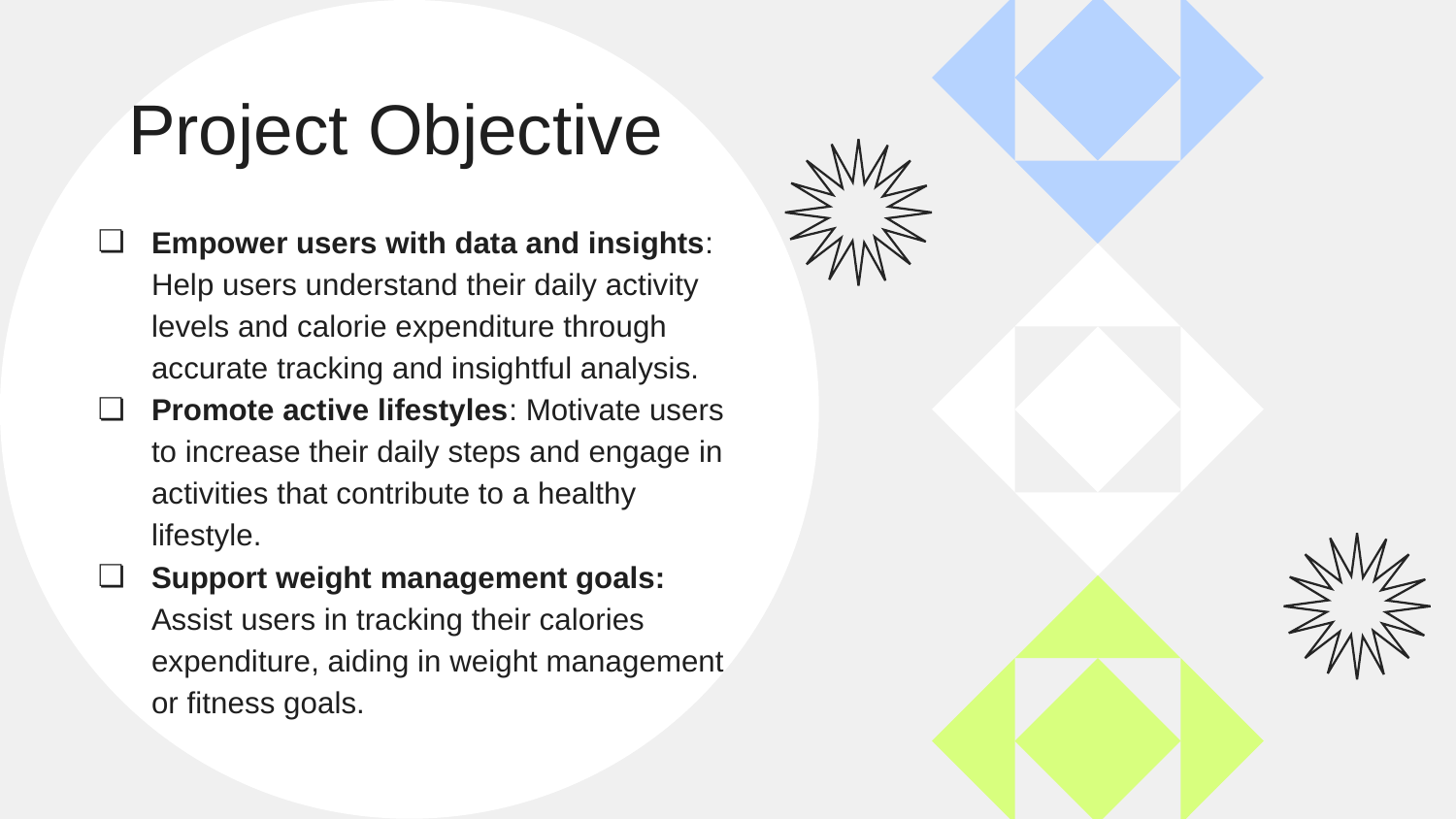

# Project Objective
Empower users with data and insights: Help users understand their daily activity levels and calorie expenditure through accurate tracking and insightful analysis.
Promote active lifestyles: Motivate users to increase their daily steps and engage in activities that contribute to a healthy lifestyle.
Support weight management goals: Assist users in tracking their calories expenditure, aiding in weight management or fitness goals.